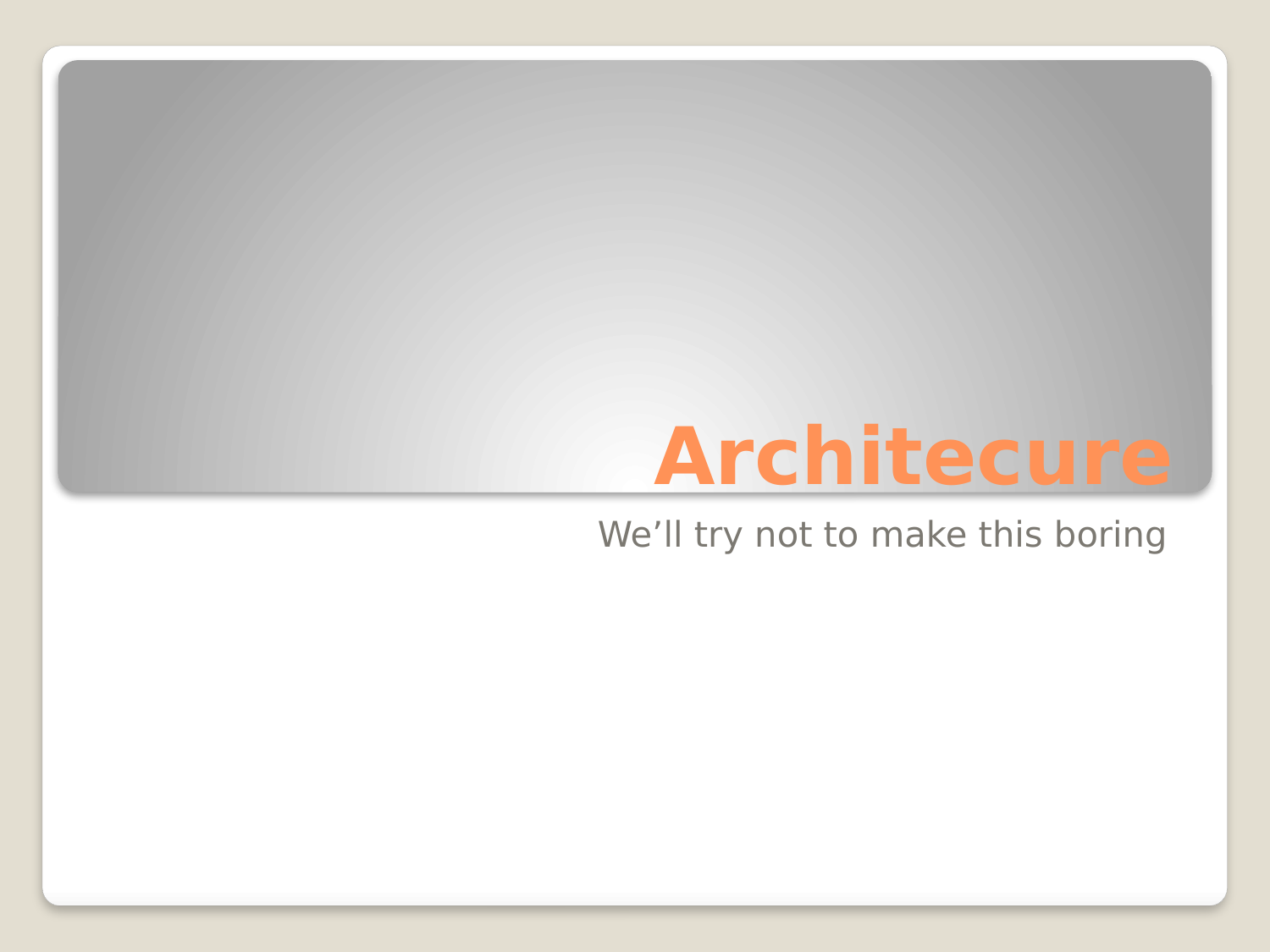

# Architecure
We’ll try not to make this boring